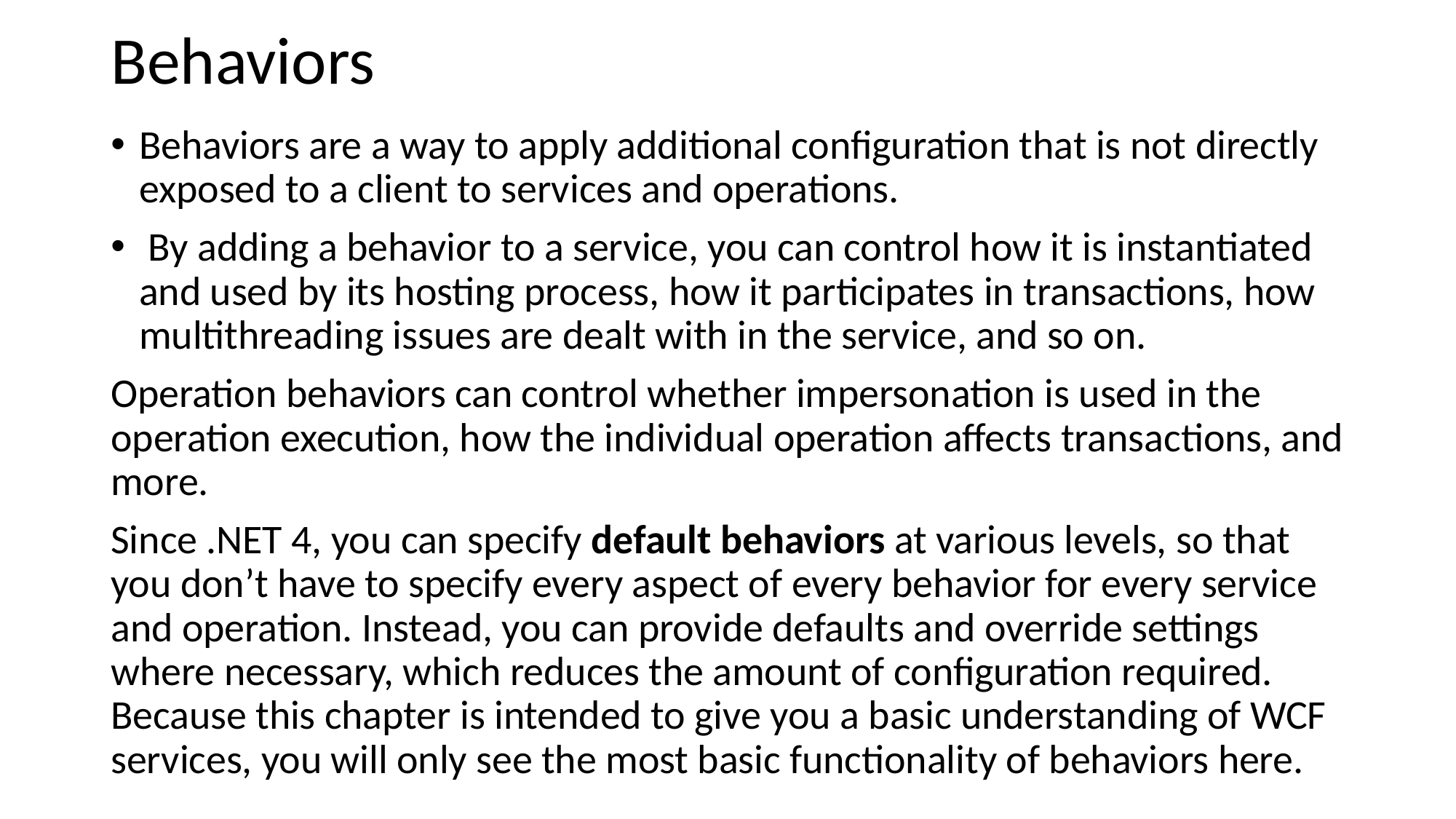

# Behaviors
Behaviors are a way to apply additional configuration that is not directly exposed to a client to services and operations.
 By adding a behavior to a service, you can control how it is instantiated and used by its hosting process, how it participates in transactions, how multithreading issues are dealt with in the service, and so on.
Operation behaviors can control whether impersonation is used in the operation execution, how the individual operation affects transactions, and more.
Since .NET 4, you can specify default behaviors at various levels, so that you don’t have to specify every aspect of every behavior for every service and operation. Instead, you can provide defaults and override settings where necessary, which reduces the amount of configuration required. Because this chapter is intended to give you a basic understanding of WCF services, you will only see the most basic functionality of behaviors here.